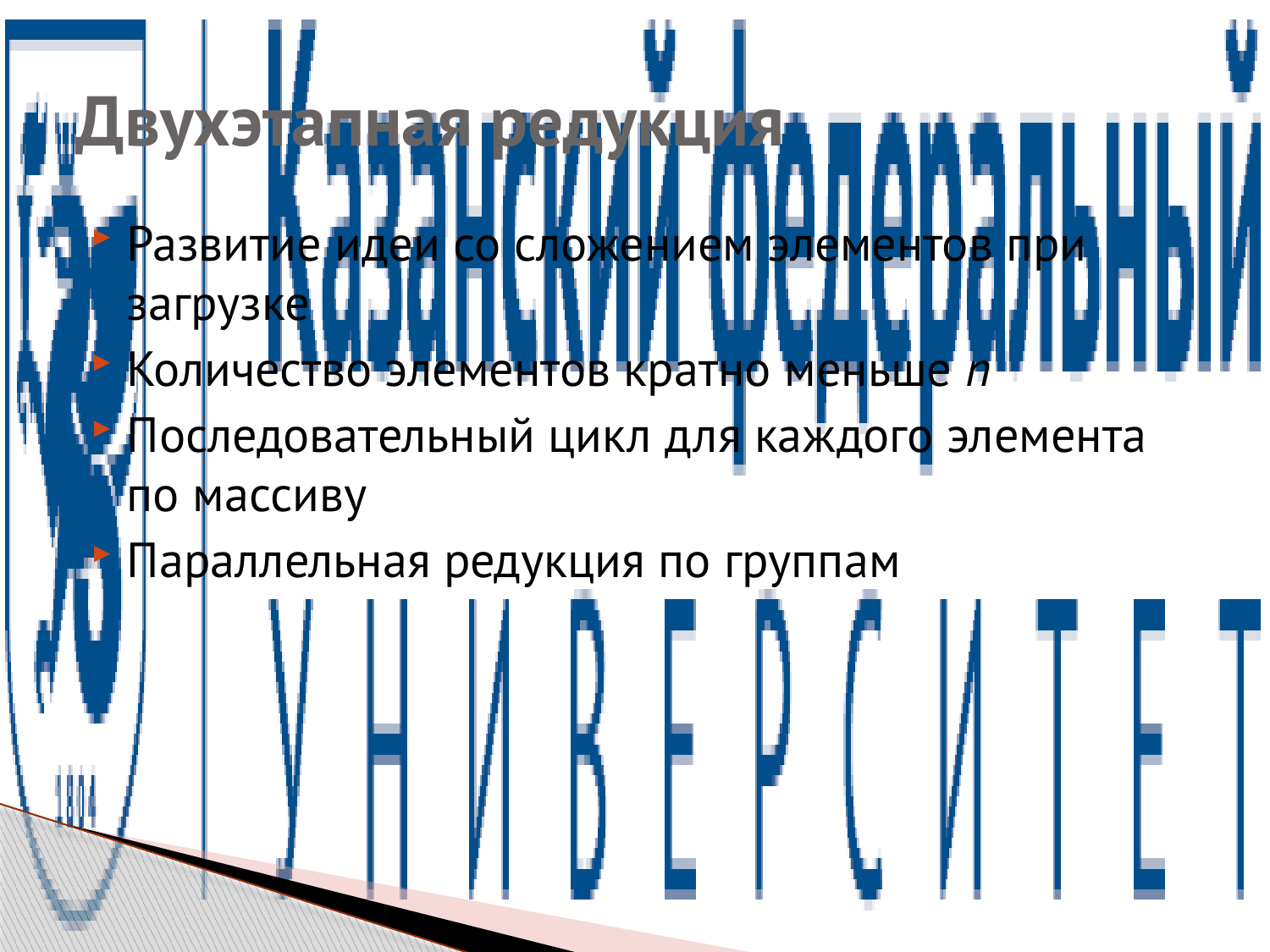

# Двухэтапная редукция
Развитие идеи со сложением элементов при загрузке
Количество элементов кратно меньше n
Последовательный цикл для каждого элемента по массиву
Параллельная редукция по группам